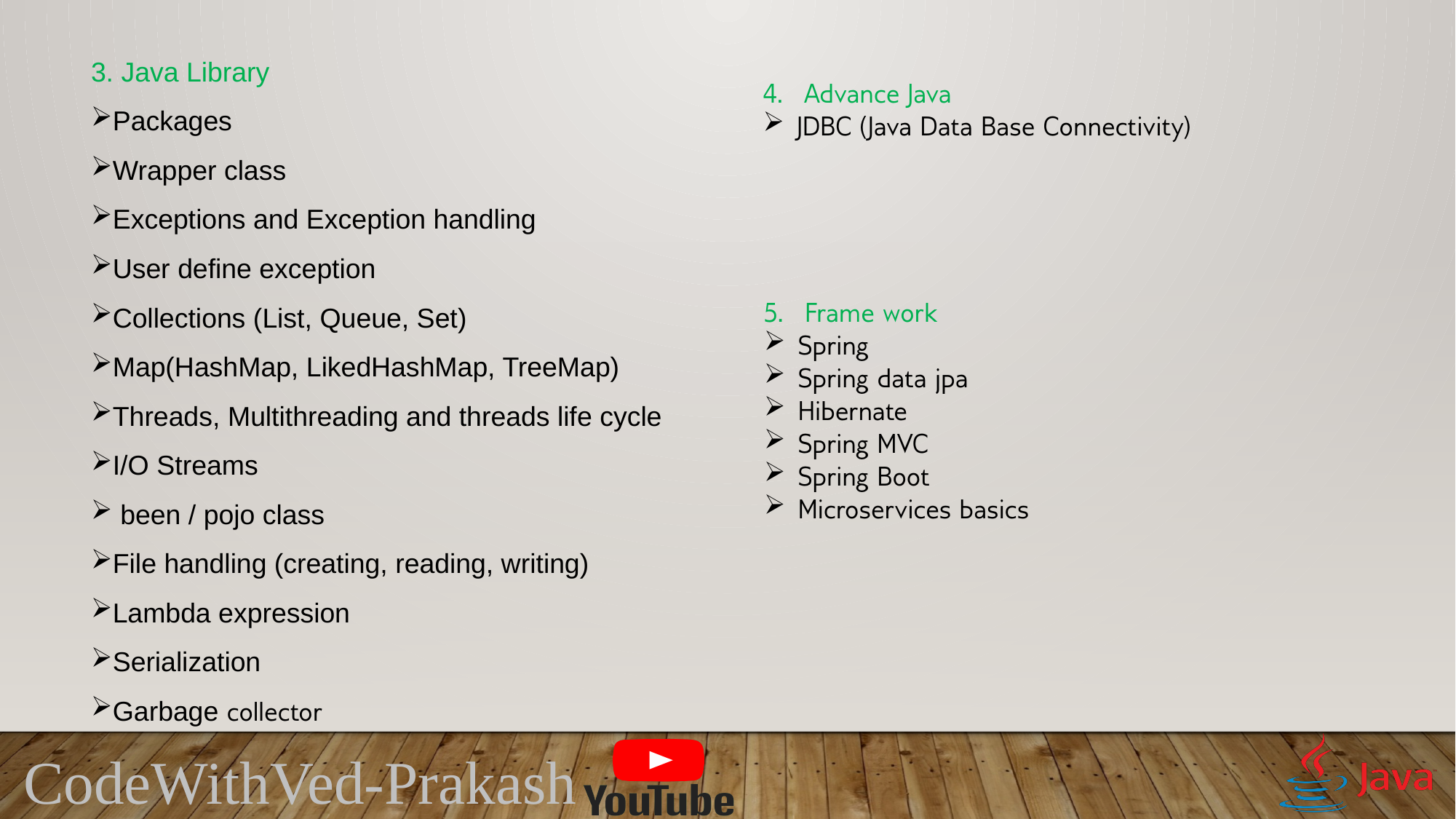

3. Java Library
Packages
Wrapper class
Exceptions and Exception handling
User define exception
Collections (List, Queue, Set)
Map(HashMap, LikedHashMap, TreeMap)
Threads, Multithreading and threads life cycle
I/O Streams
 been / pojo class
File handling (creating, reading, writing)
Lambda expression
Serialization
Garbage collector

Advance Java
JDBC (Java Data Base Connectivity)

Frame work
Spring
Spring data jpa
Hibernate
Spring MVC
Spring Boot
Microservices basics